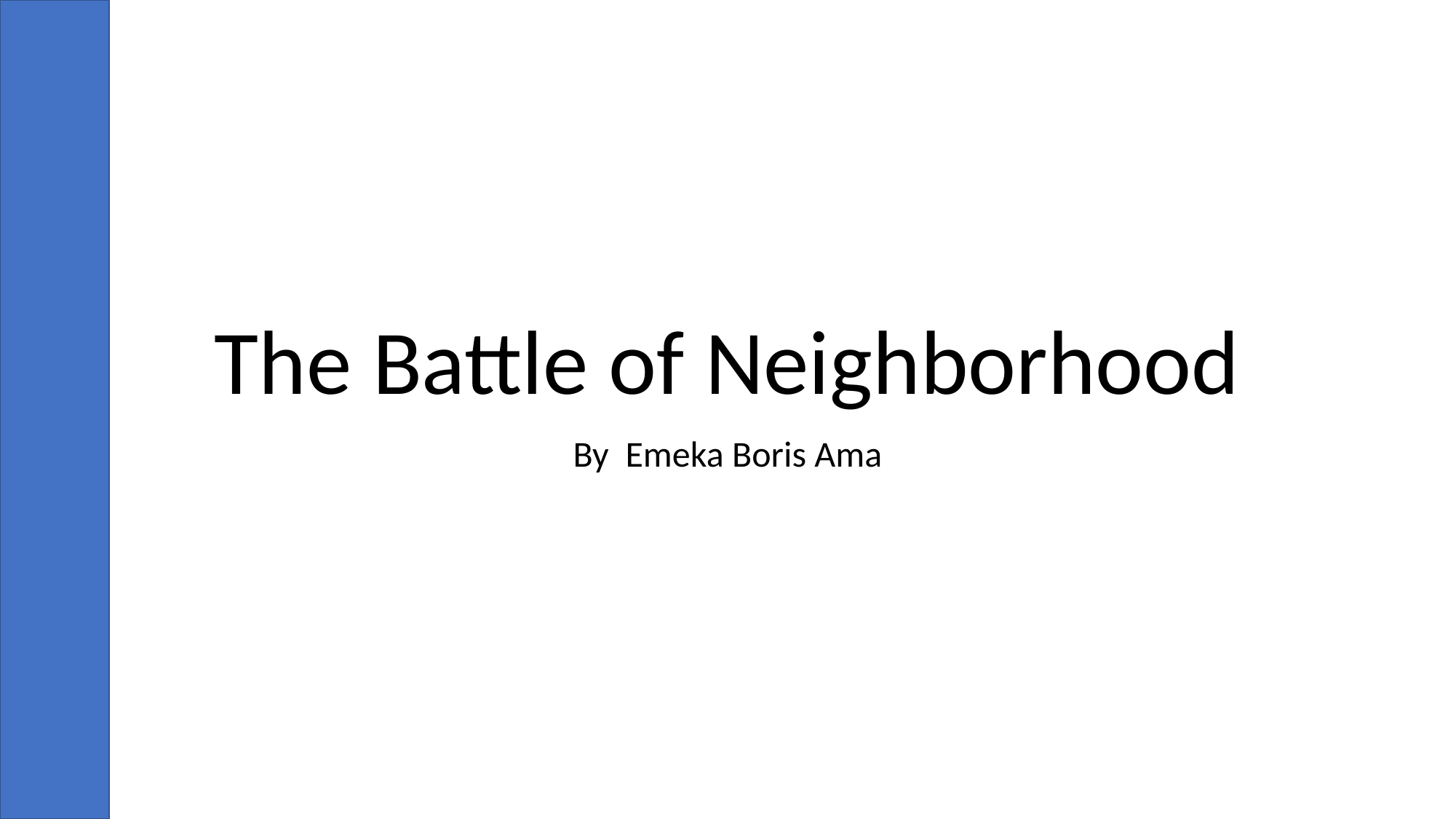

# The Battle of Neighborhood
By  Emeka Boris Ama